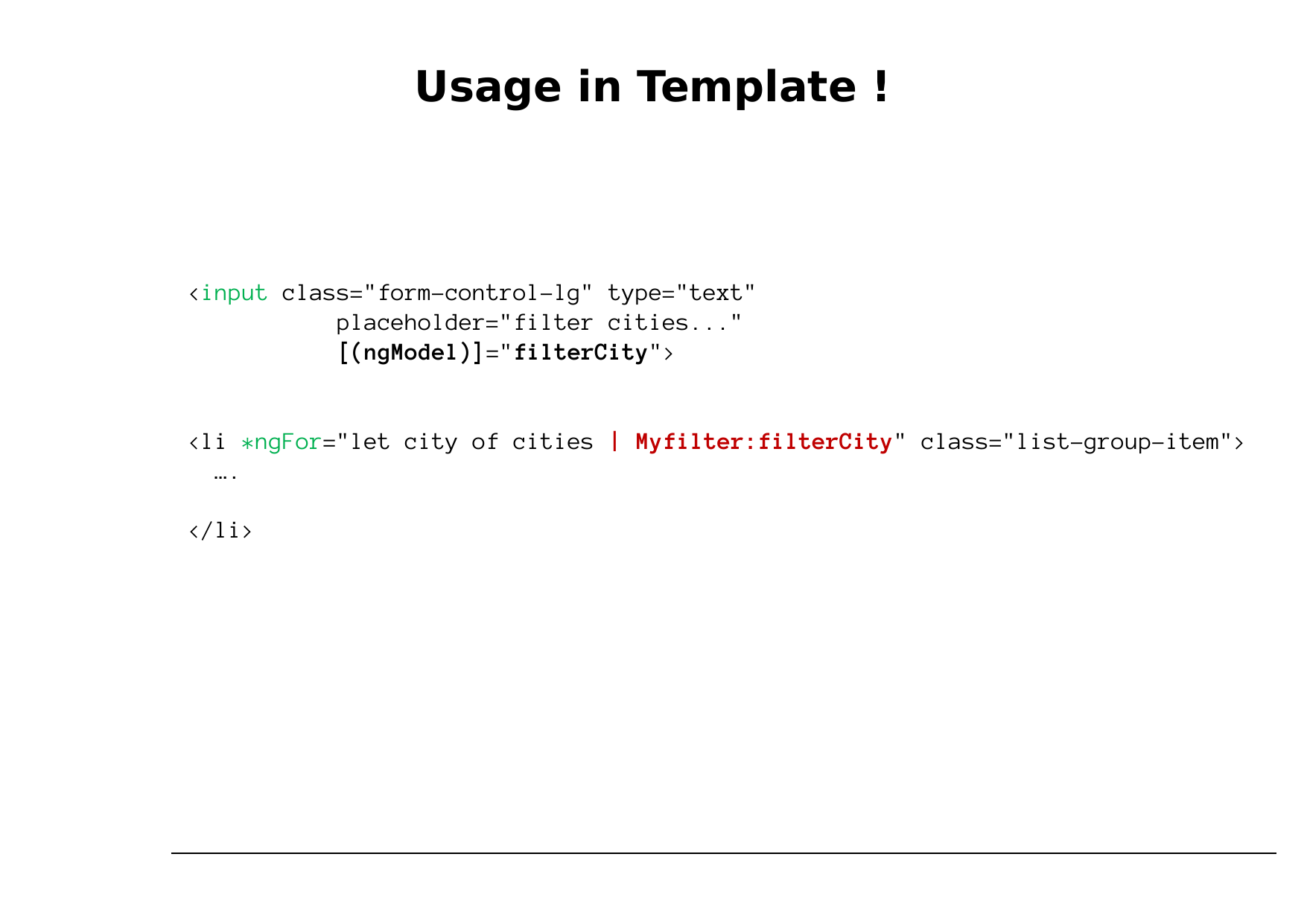

# Usage in Template !
<input class="form-control-lg" type="text"
           placeholder="filter cities..."
           [(ngModel)]="filterCity">

<li *ngFor="let city of cities | Myfilter:filterCity" class="list-group-item">
  ….

</li>